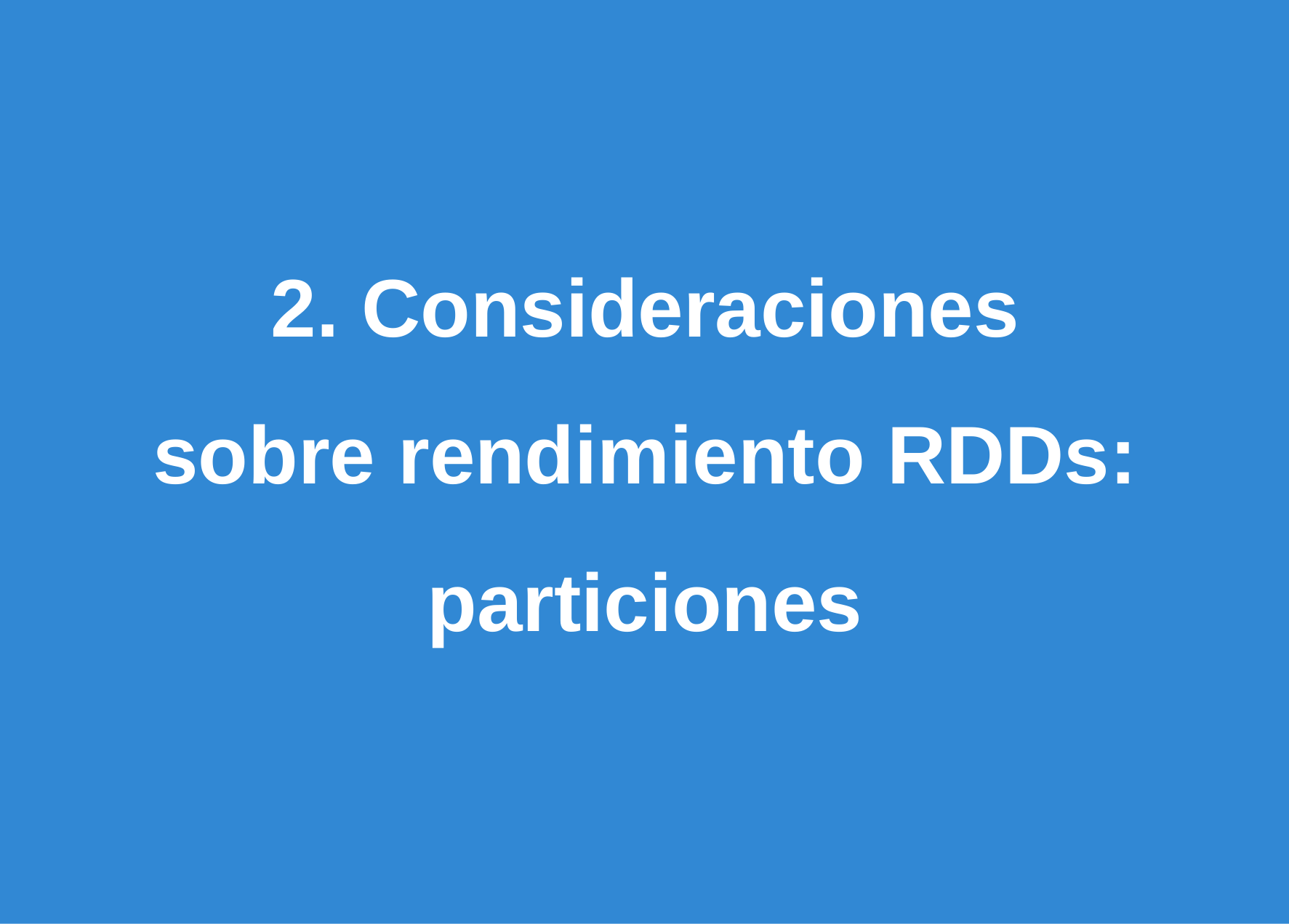

# 2. Consideraciones sobre rendimiento RDDs: particiones